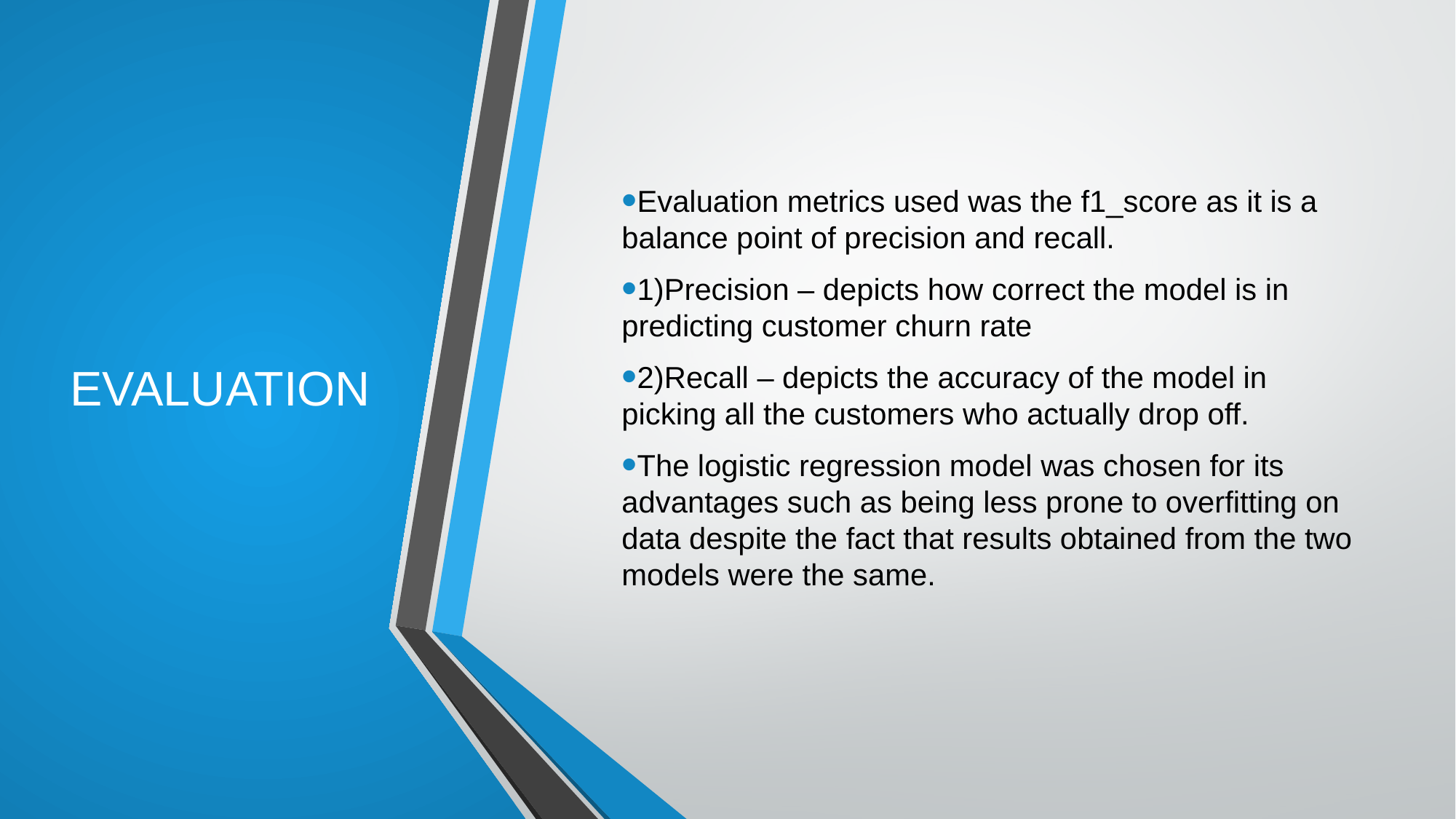

# EVALUATION
Evaluation metrics used was the f1_score as it is a balance point of precision and recall.
1)Precision – depicts how correct the model is in predicting customer churn rate
2)Recall – depicts the accuracy of the model in picking all the customers who actually drop off.
The logistic regression model was chosen for its advantages such as being less prone to overfitting on data despite the fact that results obtained from the two models were the same.